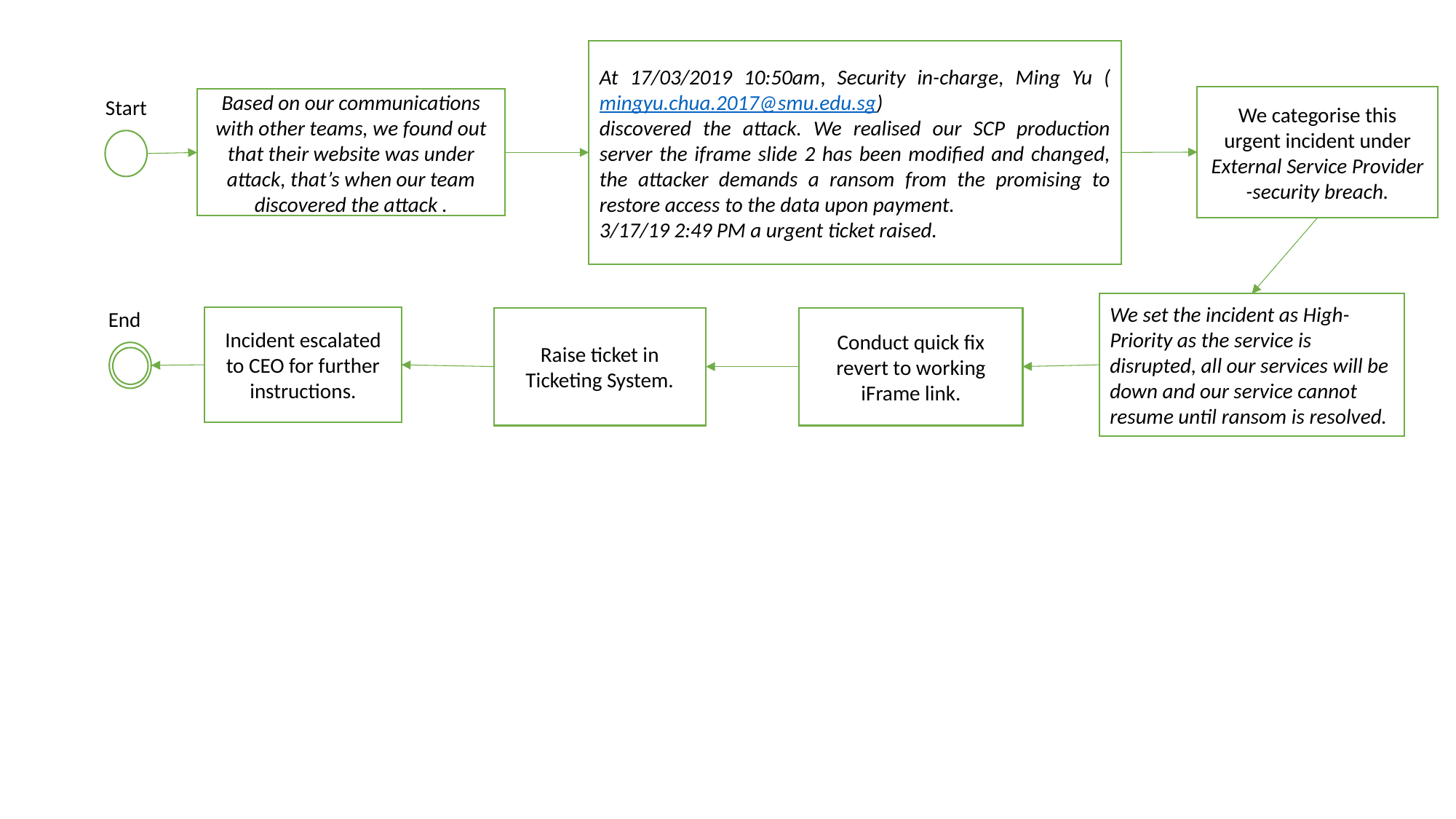

At 17/03/2019 10:50am, Security in-charge, Ming Yu (mingyu.chua.2017@smu.edu.sg)
discovered the attack. We realised our SCP production server the iframe slide 2 has been modified and changed, the attacker demands a ransom from the promising to restore access to the data upon payment.
3/17/19 2:49 PM a urgent ticket raised.
We categorise this urgent incident under External Service Provider -security breach.
Start
Based on our communications with other teams, we found out that their website was under attack, that’s when our team discovered the attack .

We set the incident as High-Priority as the service is disrupted, all our services will be down and our service cannot resume until ransom is resolved.
End
Incident escalated to CEO for further instructions.
Raise ticket in Ticketing System.
Conduct quick fix revert to working iFrame link.